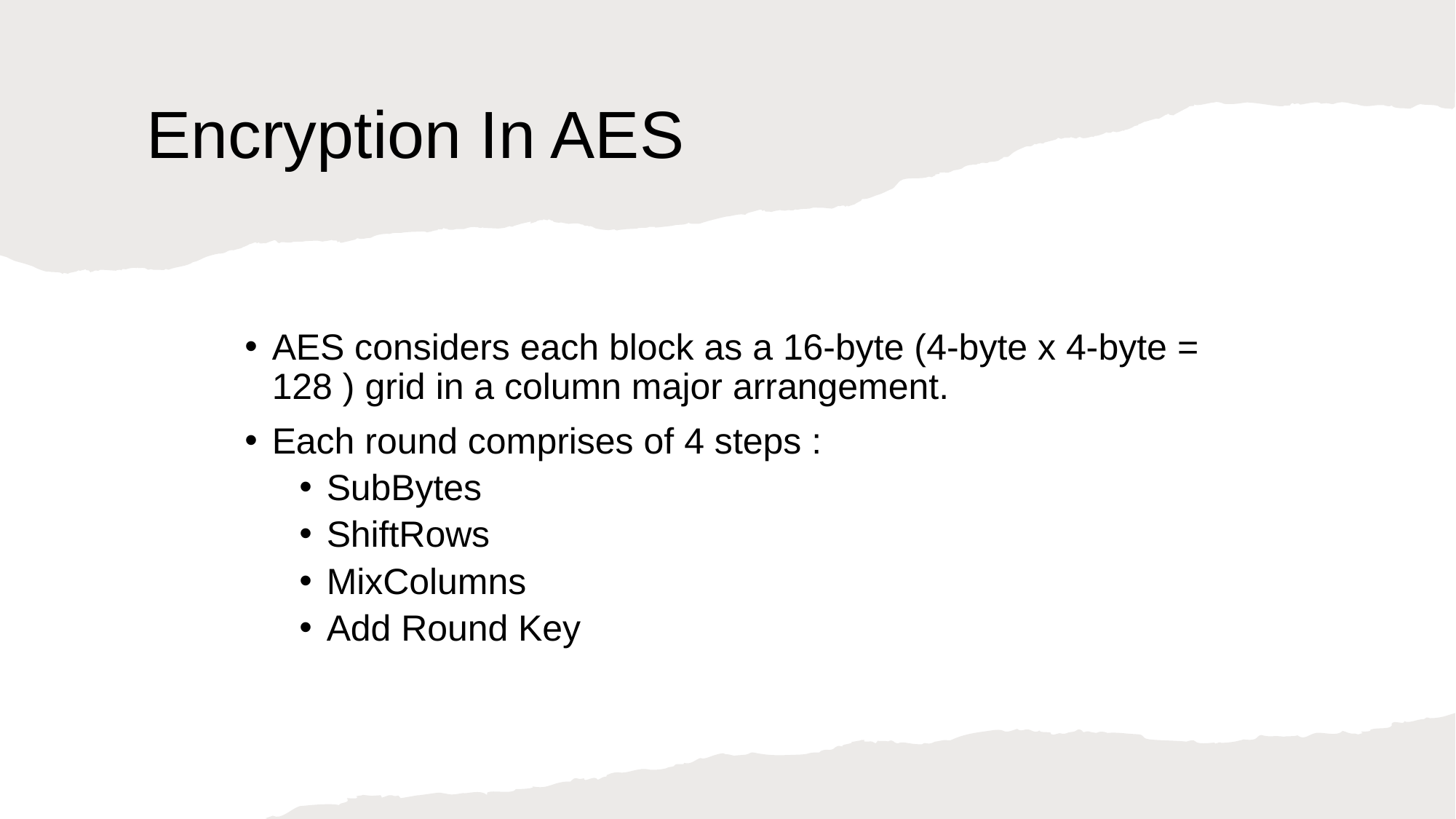

# Encryption In AES
AES considers each block as a 16-byte (4-byte x 4-byte = 128 ) grid in a column major arrangement.
Each round comprises of 4 steps :
SubBytes
ShiftRows
MixColumns
Add Round Key